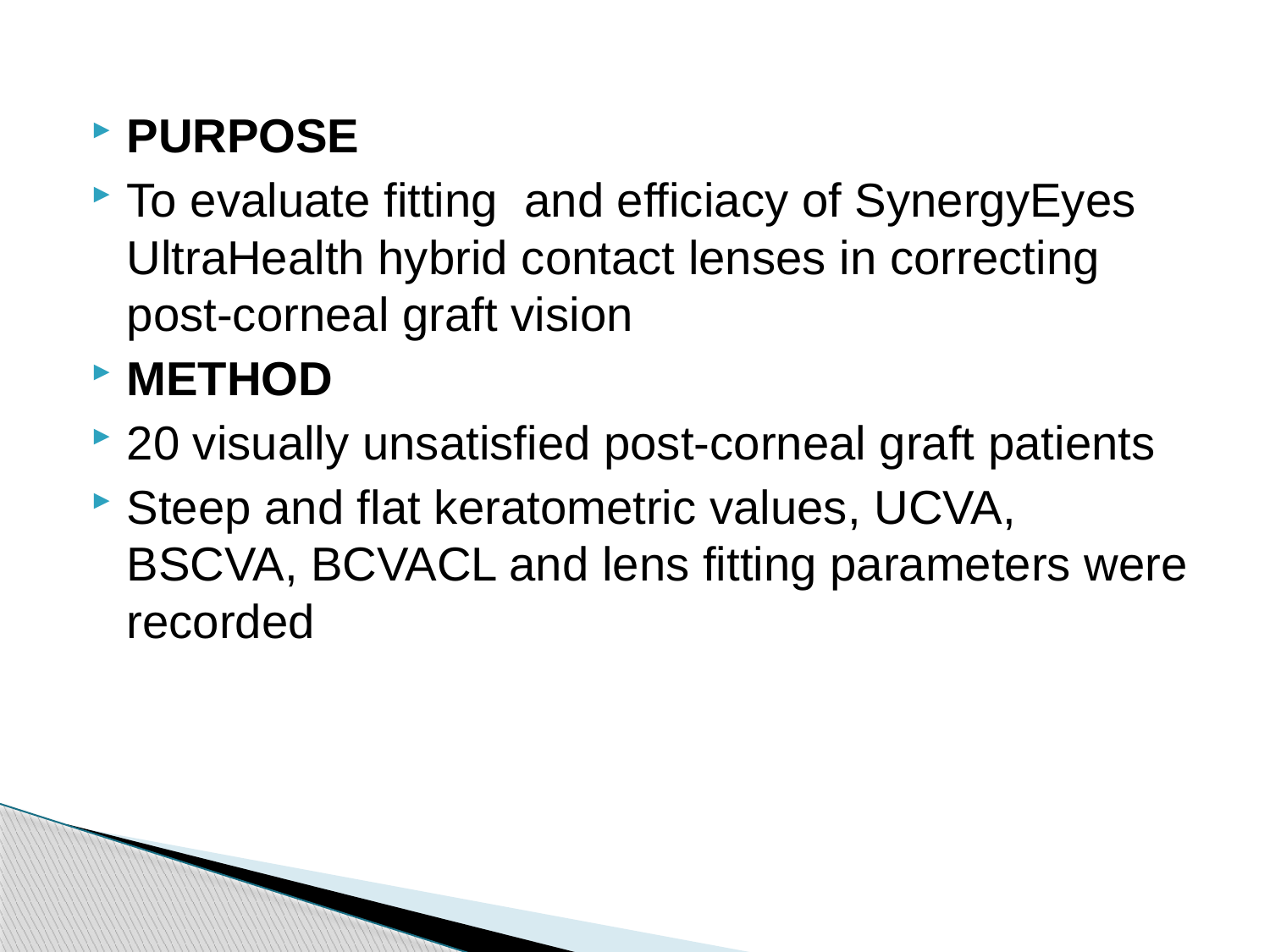

PURPOSE
To evaluate fitting  and efficiacy of SynergyEyes UltraHealth hybrid contact lenses in correcting post-corneal graft vision
METHOD
20 visually unsatisfied post-corneal graft patients
Steep and flat keratometric values, UCVA, BSCVA, BCVACL and lens fitting parameters were recorded